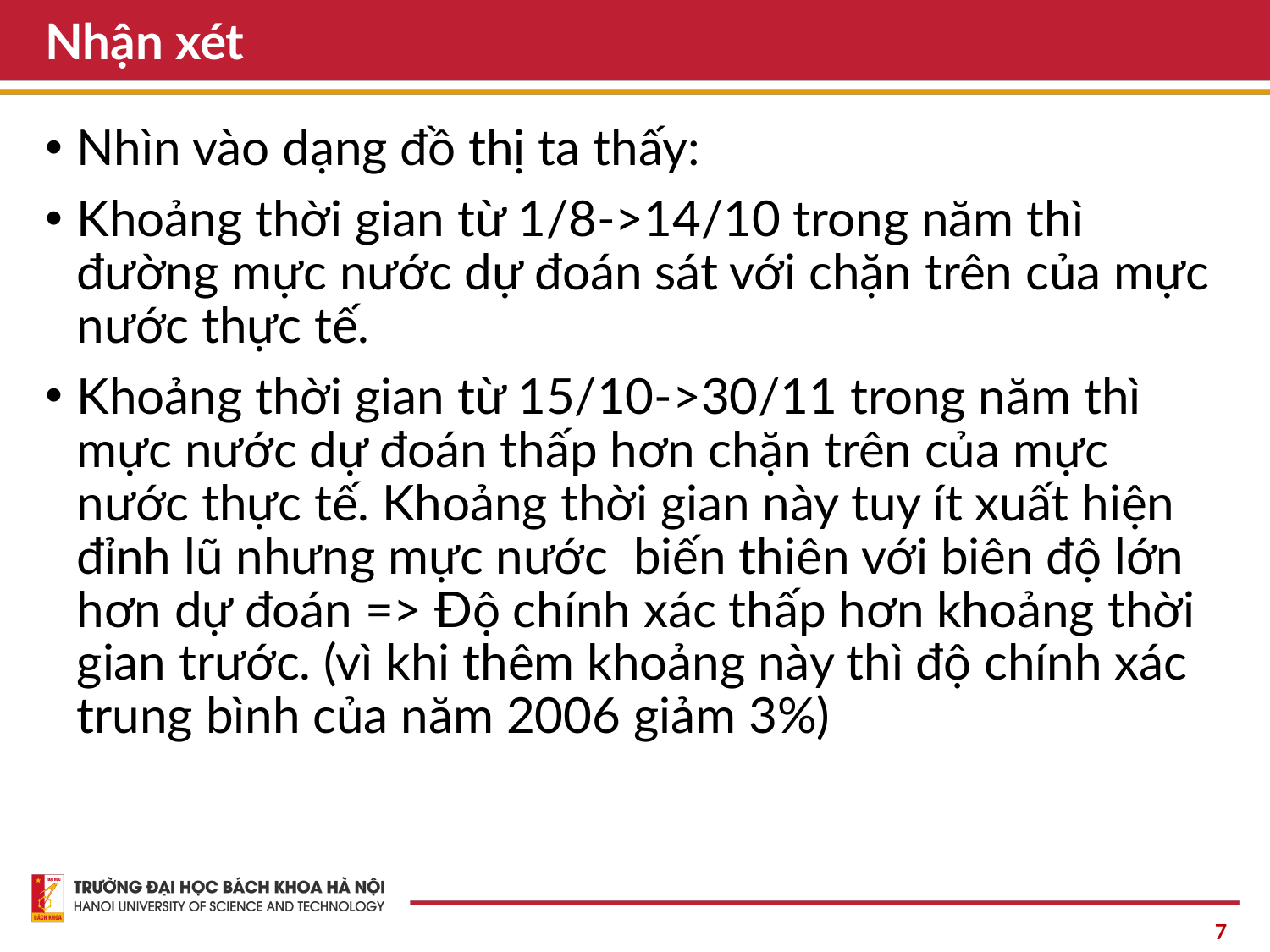

# Nhận xét
Nhìn vào dạng đồ thị ta thấy:
Khoảng thời gian từ 1/8->14/10 trong năm thì đường mực nước dự đoán sát với chặn trên của mực nước thực tế.
Khoảng thời gian từ 15/10->30/11 trong năm thì mực nước dự đoán thấp hơn chặn trên của mực nước thực tế. Khoảng thời gian này tuy ít xuất hiện đỉnh lũ nhưng mực nước  biến thiên với biên độ lớn hơn dự đoán => Độ chính xác thấp hơn khoảng thời gian trước. (vì khi thêm khoảng này thì độ chính xác trung bình của năm 2006 giảm 3%)

7